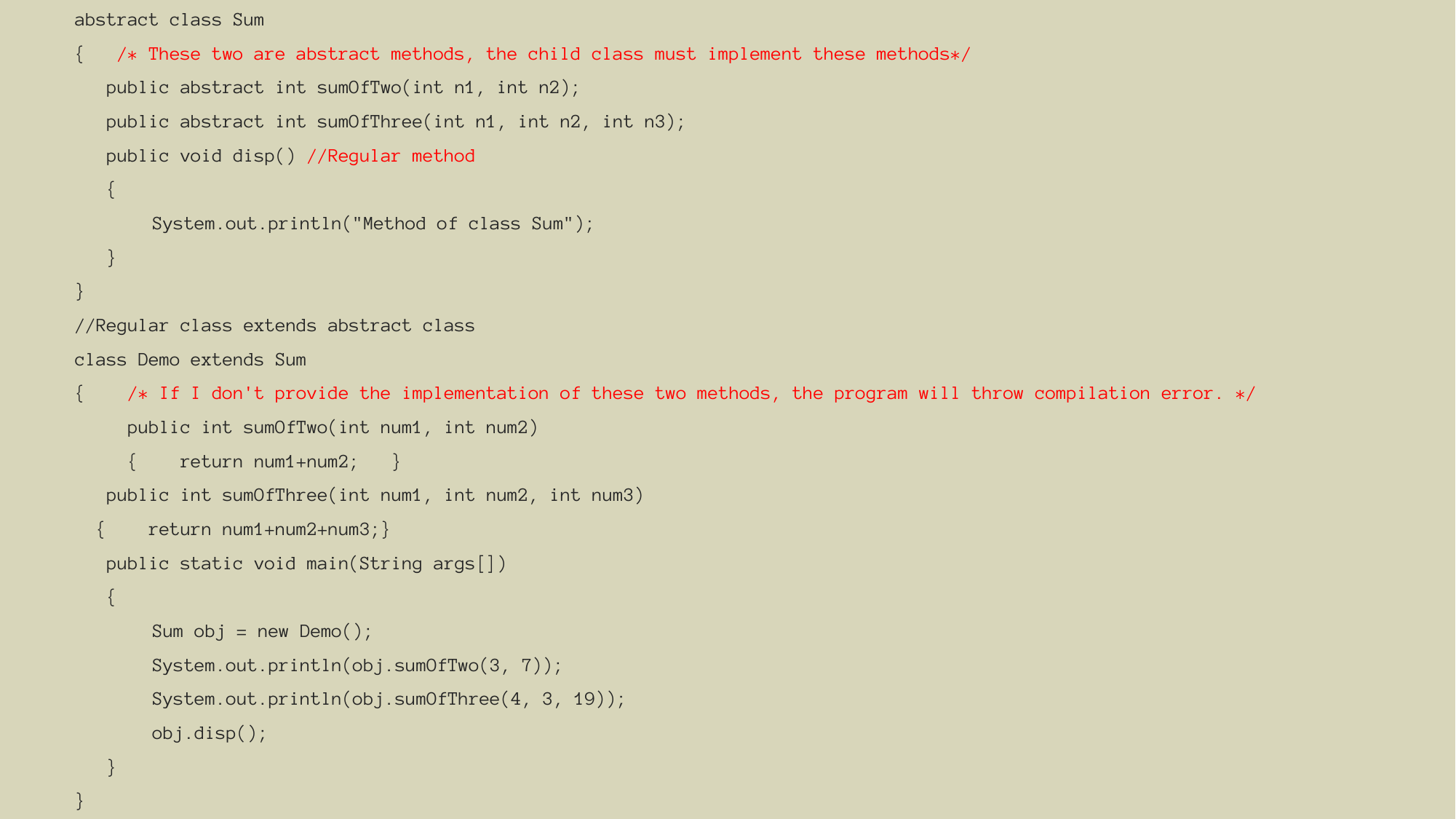

abstract class Sum
{   /* These two are abstract methods, the child class must implement these methods*/
   public abstract int sumOfTwo(int n1, int n2);
   public abstract int sumOfThree(int n1, int n2, int n3);
   public void disp() //Regular method
   {
	System.out.println("Method of class Sum");
   }
}
//Regular class extends abstract class
class Demo extends Sum
{    /* If I don't provide the implementation of these two methods, the program will throw compilation error. */
     public int sumOfTwo(int num1, int num2)
     {    return num1+num2;   }
   public int sumOfThree(int num1, int num2, int num3)
  {    return num1+num2+num3;}
   public static void main(String args[])
   {
	Sum obj = new Demo();
	System.out.println(obj.sumOfTwo(3, 7));
	System.out.println(obj.sumOfThree(4, 3, 19));
	obj.disp();
   }
}